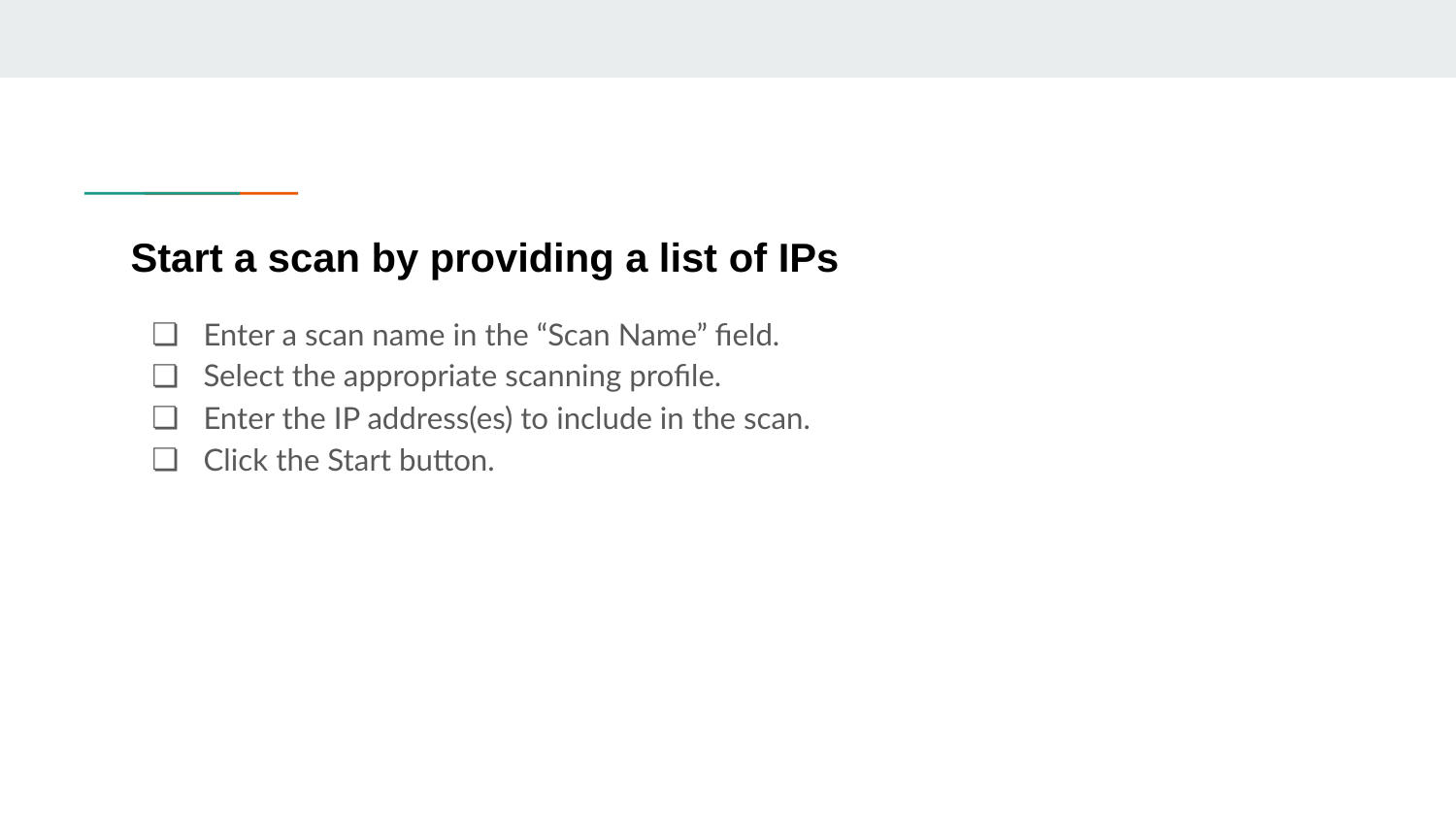

# Start a scan by providing a list of IPs

Enter a scan name in the “Scan Name” field.
Select the appropriate scanning profile.
Enter the IP address(es) to include in the scan.
Click the Start button.